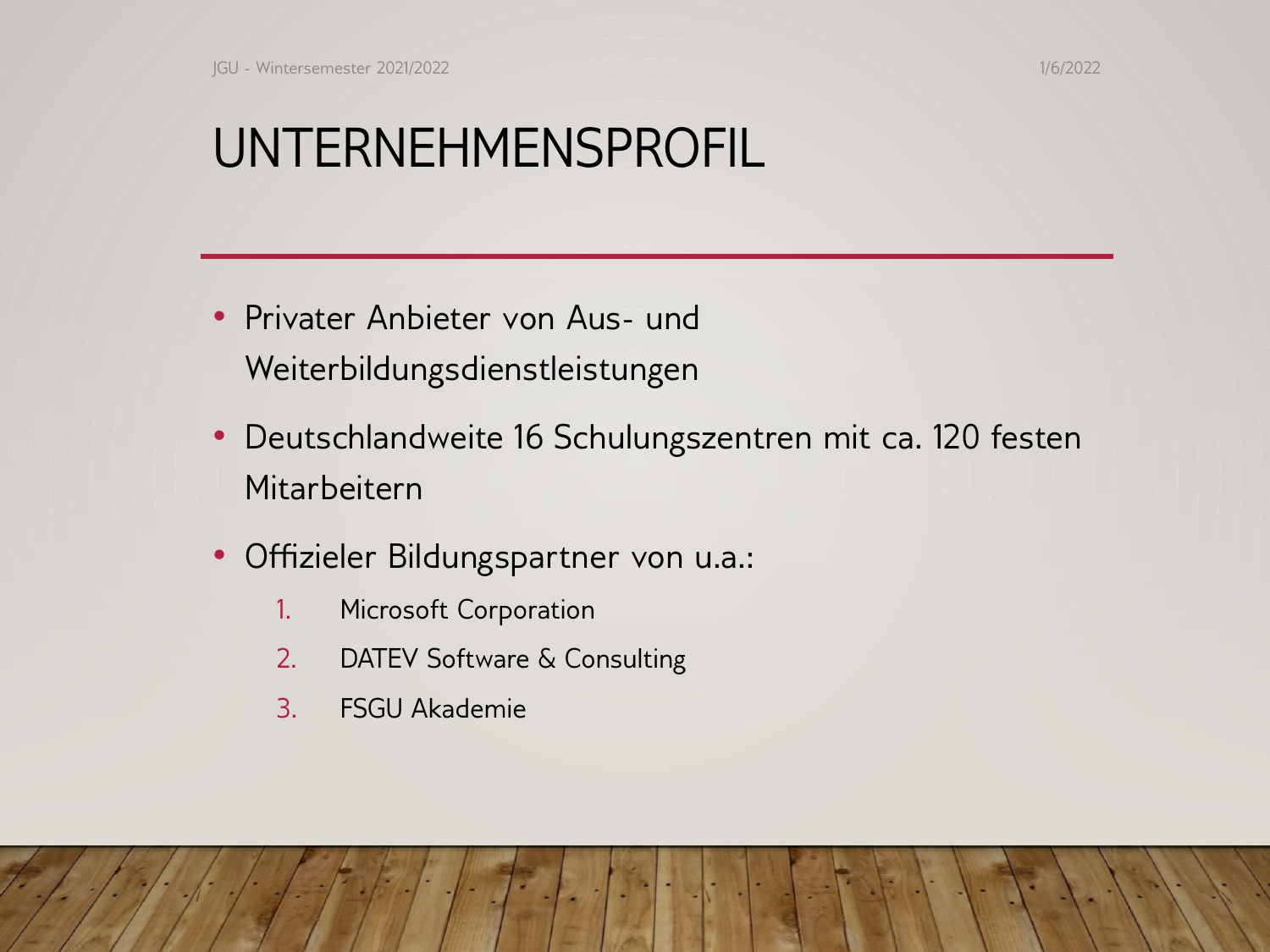

JGU - Wintersemester 2021/2022
1/6/2022
# Unternehmensprofil
Privater Anbieter von Aus- und Weiterbildungsdienstleistungen
Deutschlandweite 16 Schulungszentren mit ca. 120 festen Mitarbeitern
Offizieler Bildungspartner von u.a.:
Microsoft Corporation
DATEV Software & Consulting
FSGU Akademie